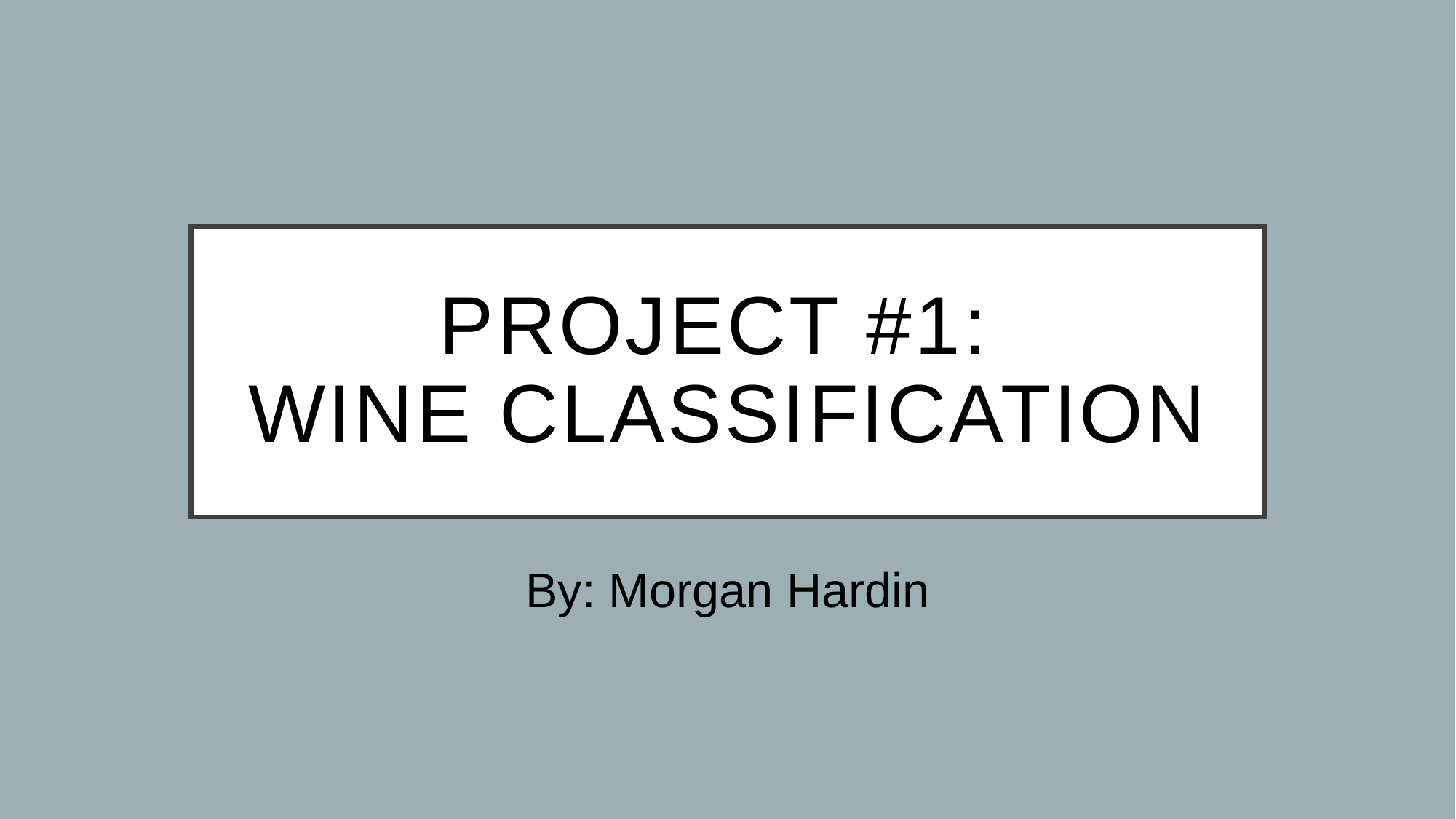

# Project #1: Wine Classification
By: Morgan Hardin